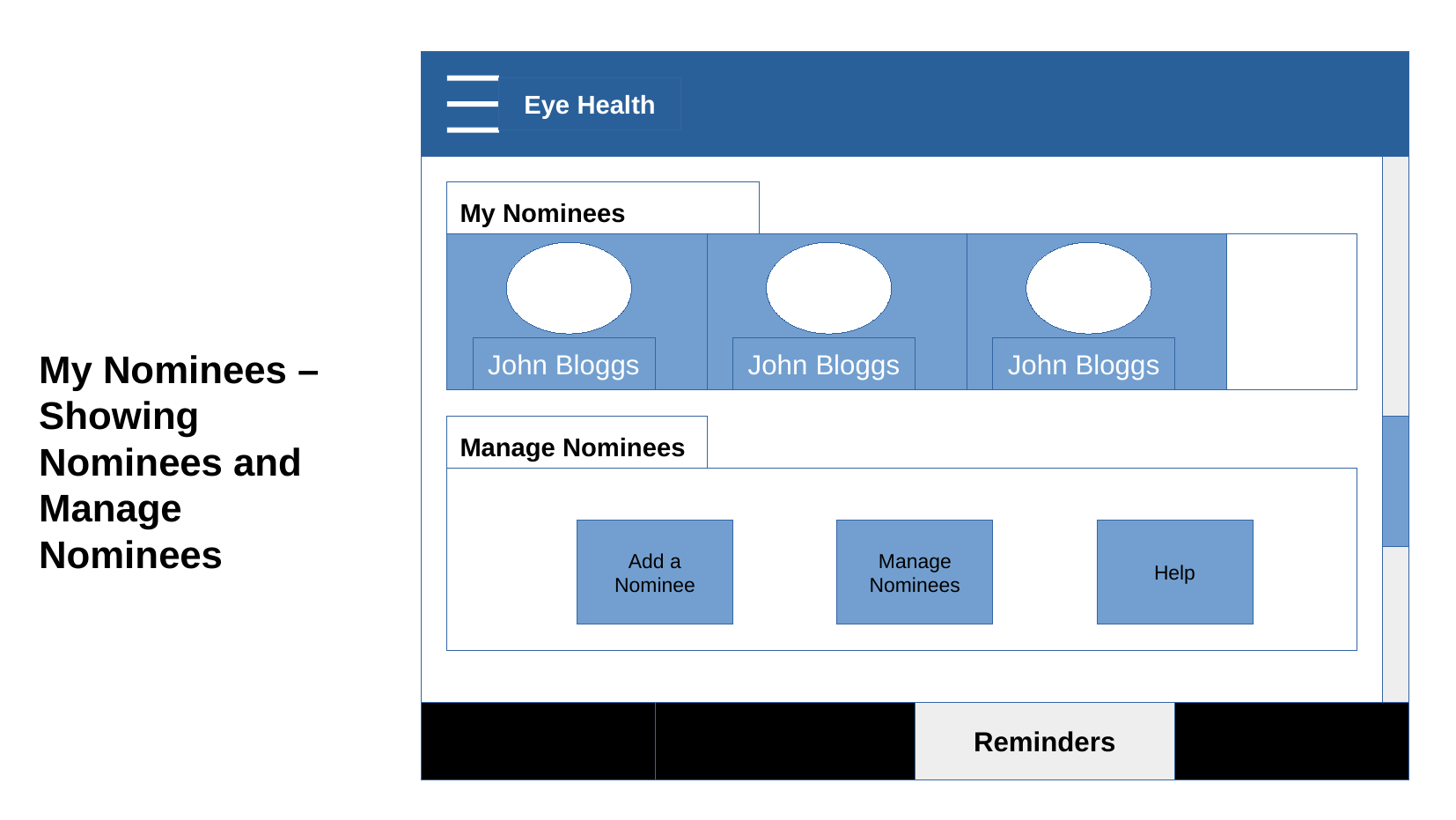

Eye Health

My Nominees

John Bloggs
John Bloggs
John Bloggs
My Nominees – Showing Nominees and Manage Nominees
Manage Nominees

Add a Nominee
Manage Nominees
Help

Home
Vision Tools
Reminders
Notifications